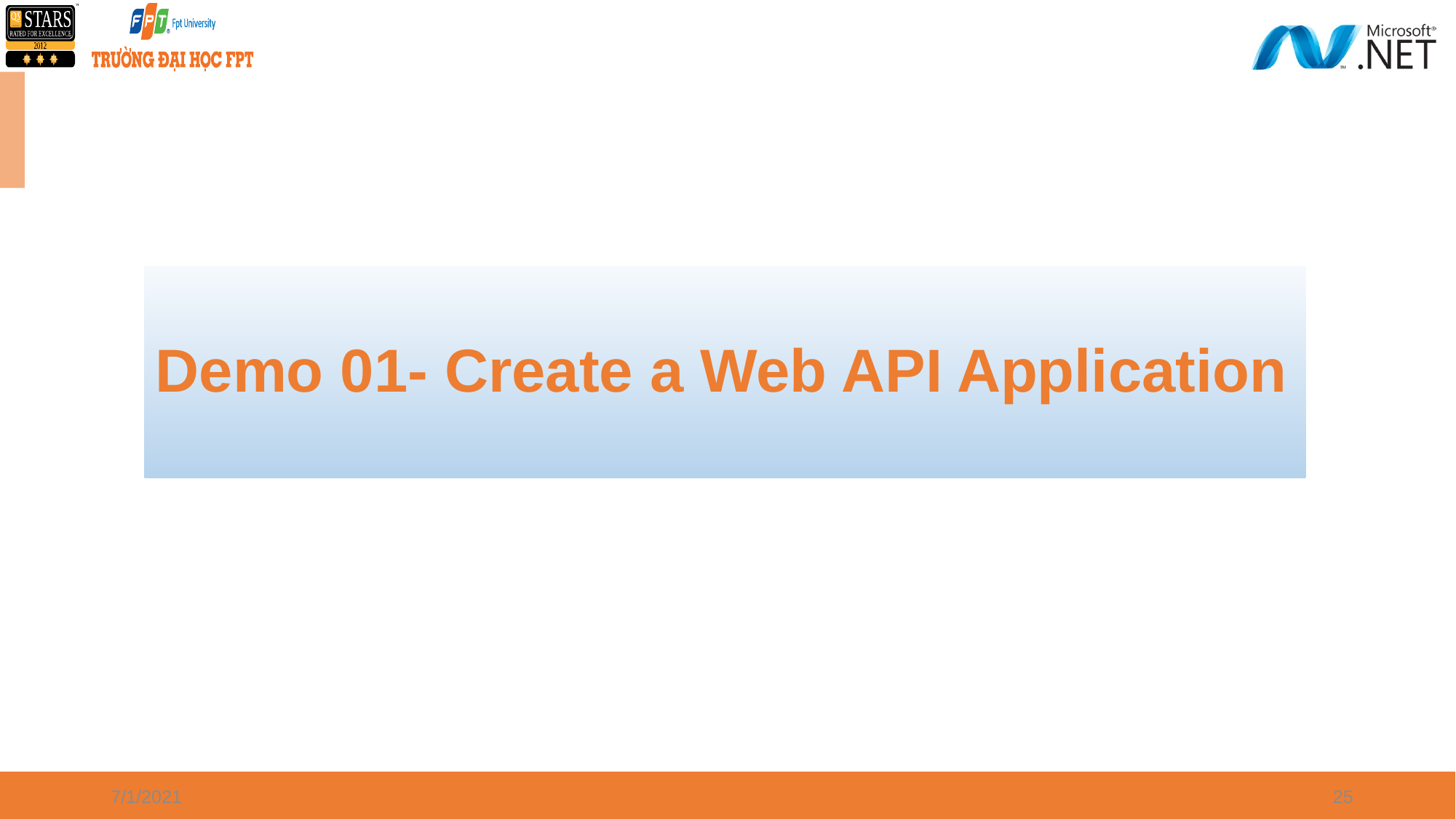

Demo 01- Create a Web API Application
7/1/2021
25